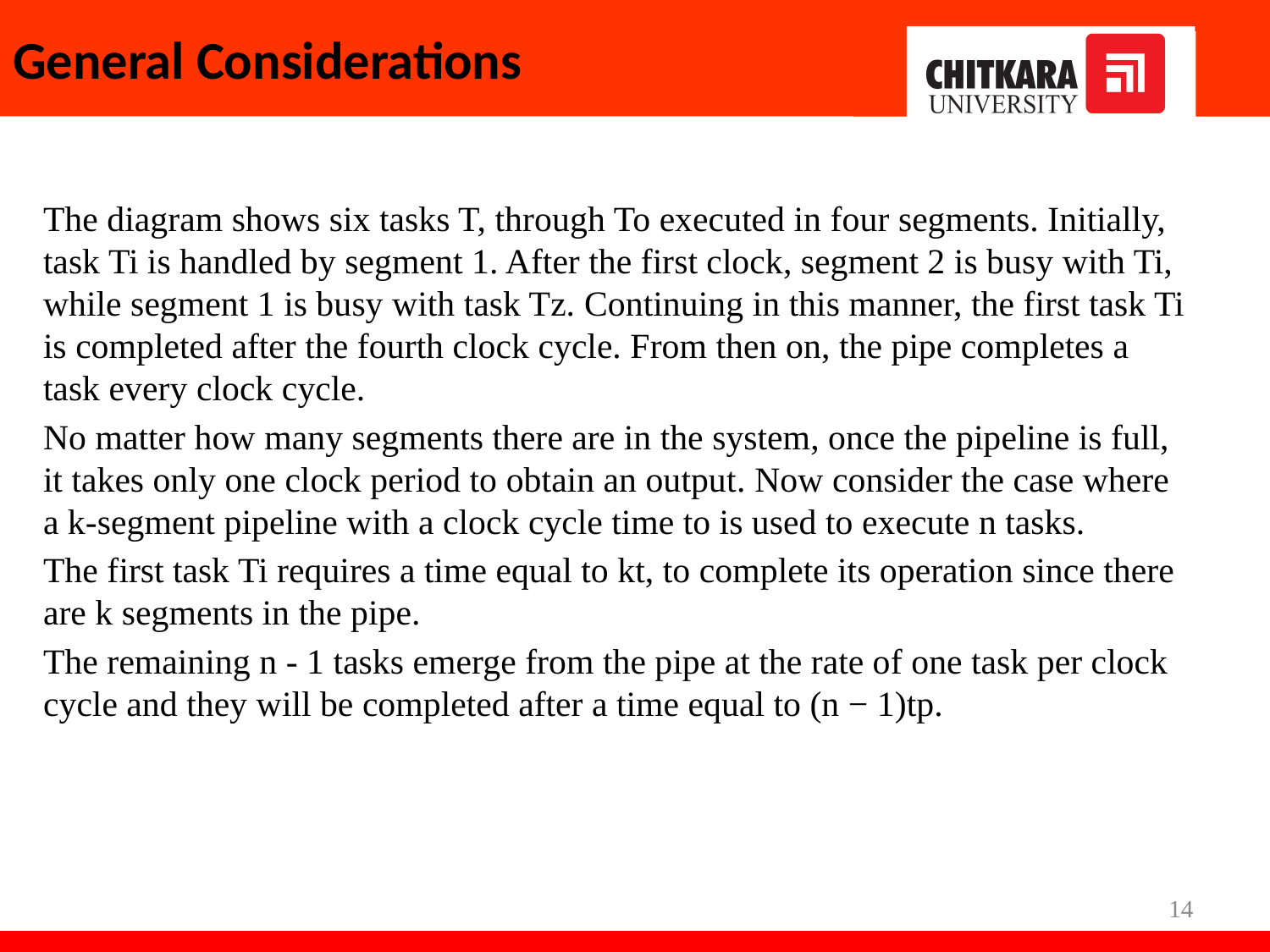

# General Considerations
The diagram shows six tasks T, through To executed in four segments. Initially, task Ti is handled by segment 1. After the first clock, segment 2 is busy with Ti, while segment 1 is busy with task Tz. Continuing in this manner, the first task Ti is completed after the fourth clock cycle. From then on, the pipe completes a task every clock cycle.
No matter how many segments there are in the system, once the pipeline is full, it takes only one clock period to obtain an output. Now consider the case where a k-segment pipeline with a clock cycle time to is used to execute n tasks.
The first task Ti requires a time equal to kt, to complete its operation since there are k segments in the pipe.
The remaining n - 1 tasks emerge from the pipe at the rate of one task per clock cycle and they will be completed after a time equal to (n − 1)tp.

14